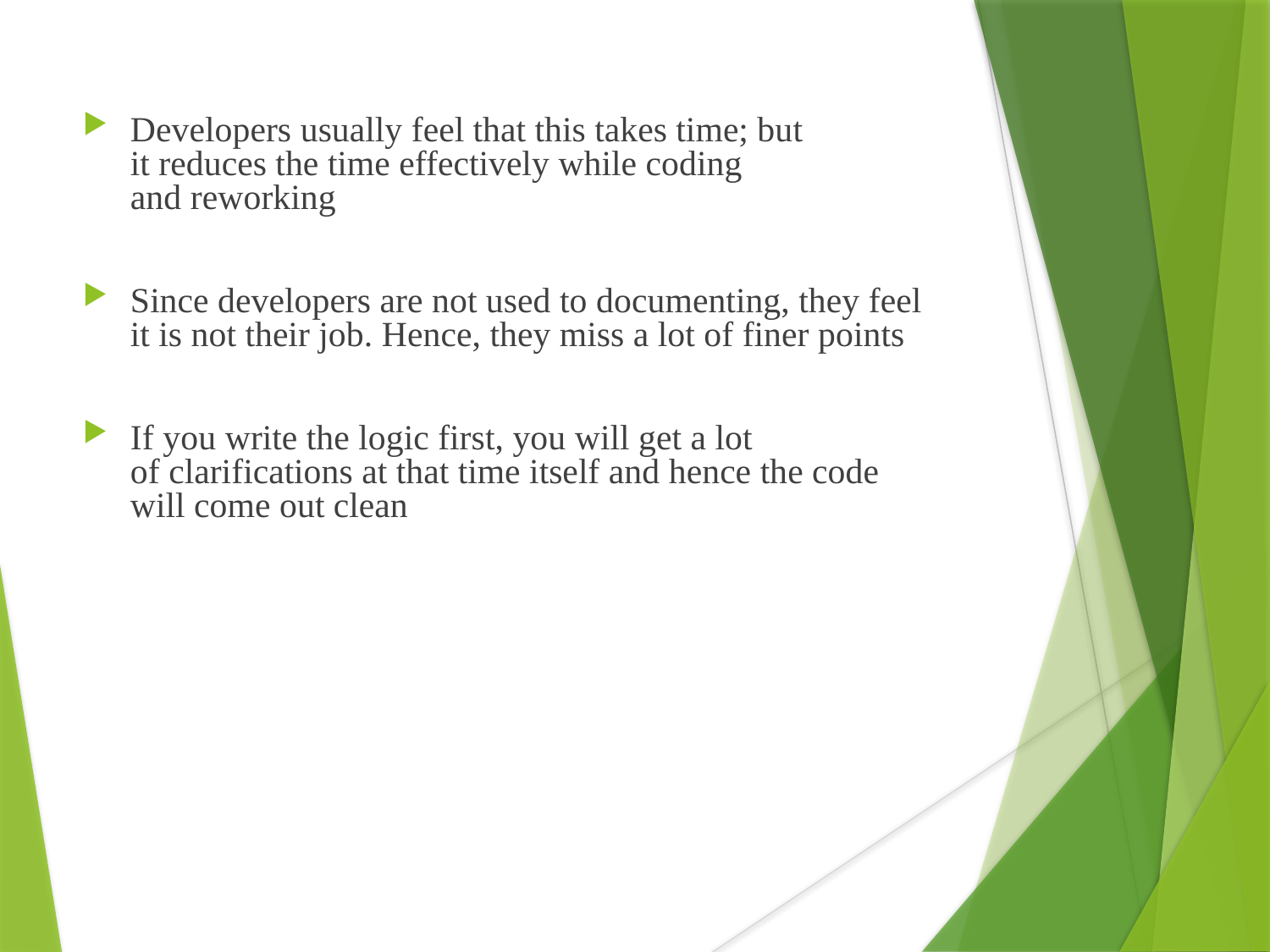

Developers usually feel that this takes time; but it reduces the time effectively while coding and reworking

Since developers are not used to documenting, they feel it is not their job. Hence, they miss a lot of finer points

If you write the logic first, you will get a lot of clarifications at that time itself and hence the code will come out clean